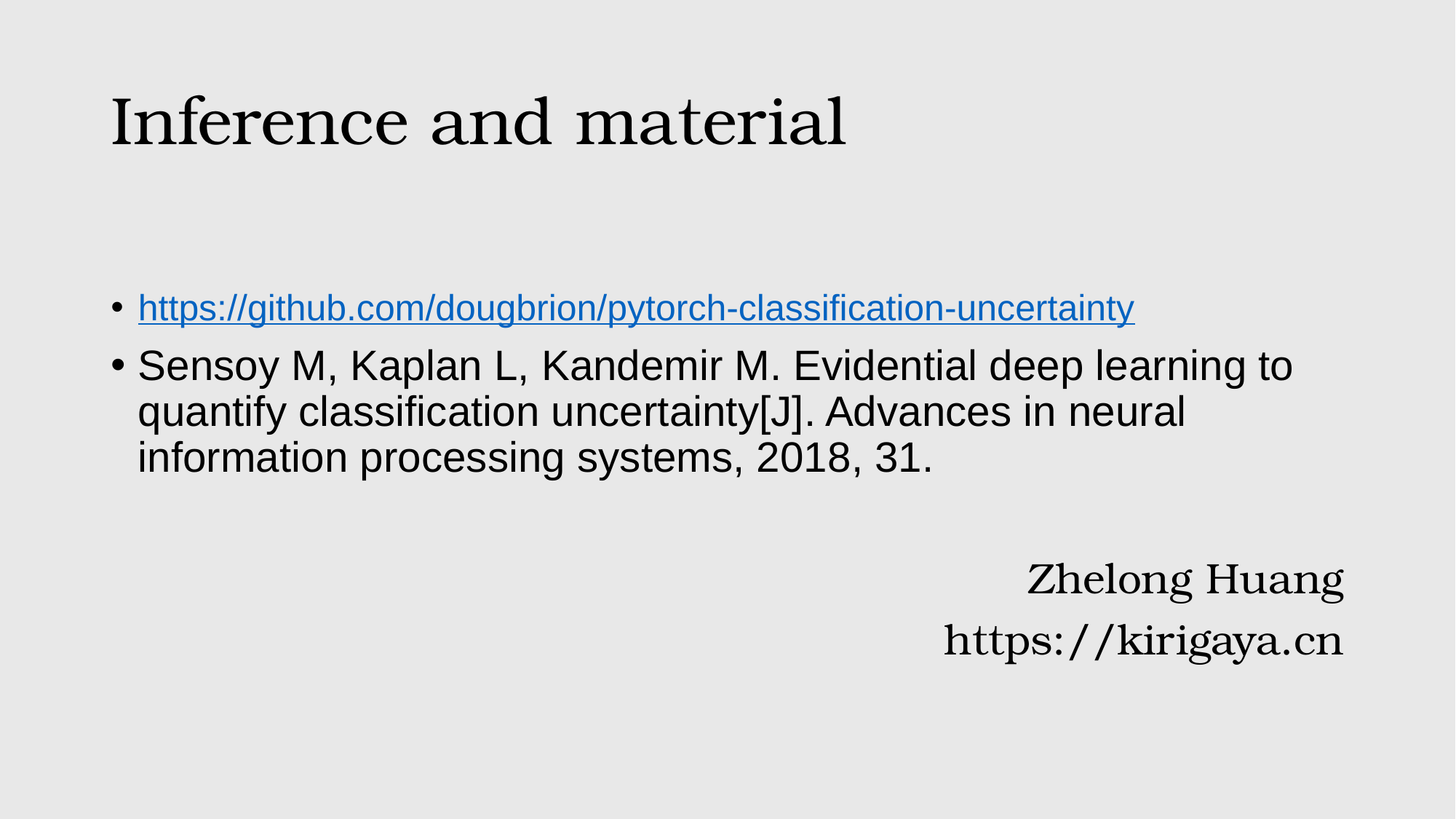

# Inference and material

https://github.com/dougbrion/pytorch-classification-uncertainty
Sensoy M, Kaplan L, Kandemir M. Evidential deep learning to quantify classification uncertainty[J]. Advances in neural information processing systems, 2018, 31.

Zhelong Huang
https://kirigaya.cn